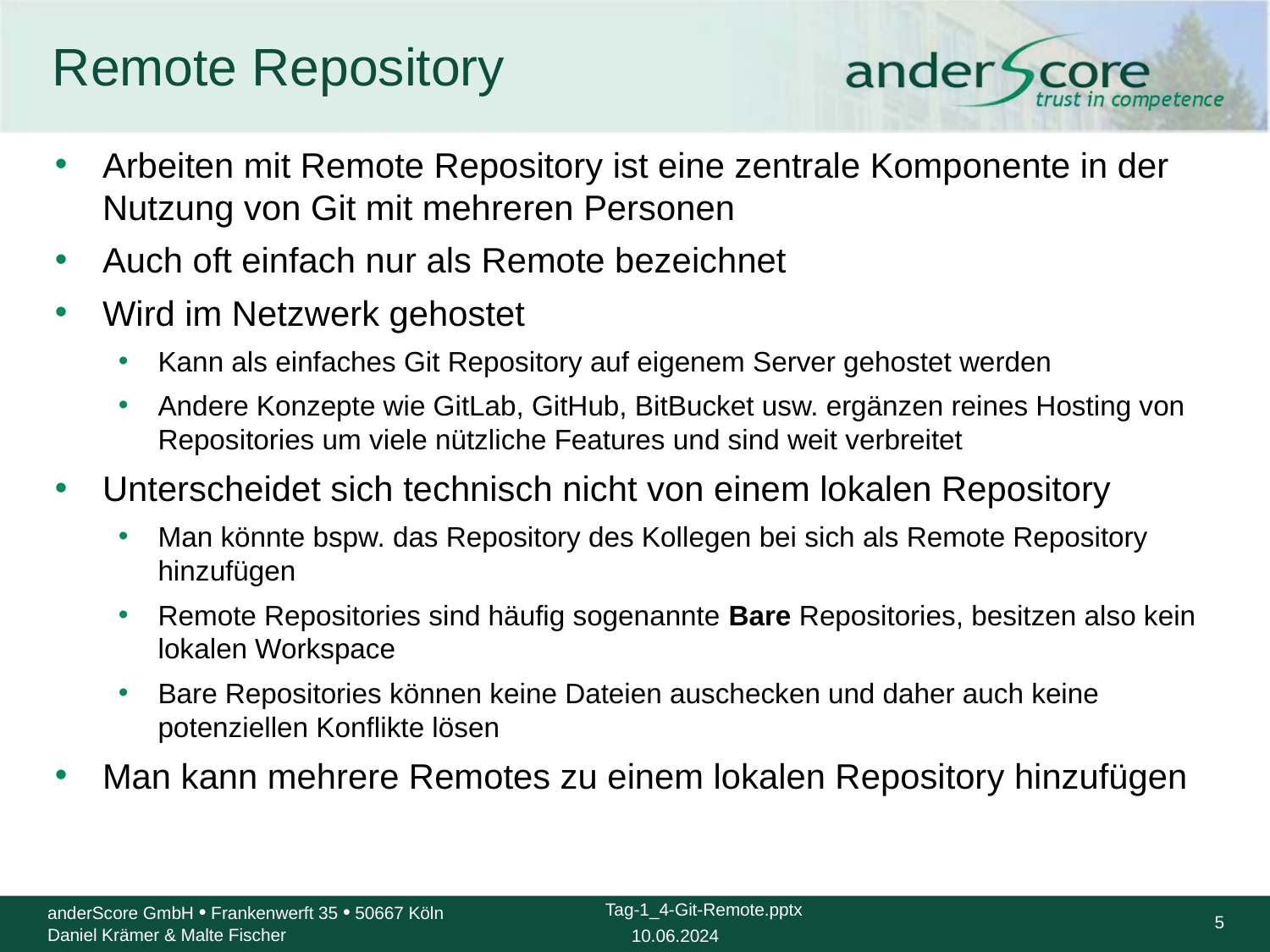

# Remote Repository
Arbeiten mit Remote Repository ist eine zentrale Komponente in der Nutzung von Git mit mehreren Personen
Auch oft einfach nur als Remote bezeichnet
Wird im Netzwerk gehostet
Kann als einfaches Git Repository auf eigenem Server gehostet werden
Andere Konzepte wie GitLab, GitHub, BitBucket usw. ergänzen reines Hosting von Repositories um viele nützliche Features und sind weit verbreitet
Unterscheidet sich technisch nicht von einem lokalen Repository
Man könnte bspw. das Repository des Kollegen bei sich als Remote Repository hinzufügen
Remote Repositories sind häufig sogenannte Bare Repositories, besitzen also kein lokalen Workspace
Bare Repositories können keine Dateien auschecken und daher auch keine potenziellen Konflikte lösen
Man kann mehrere Remotes zu einem lokalen Repository hinzufügen